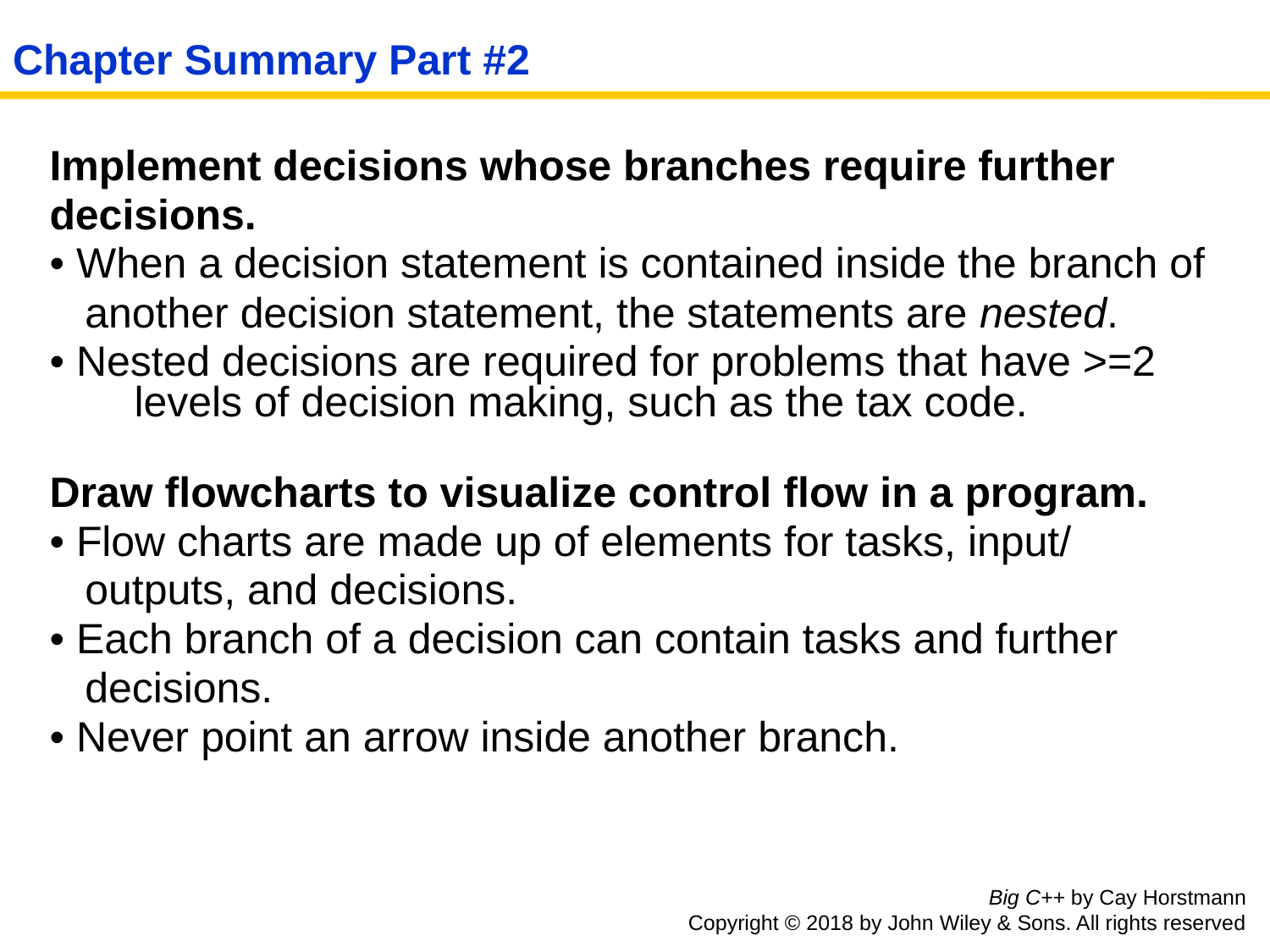

Chapter Summary Part #2

Implement decisions whose branches require further
decisions.
• When a decision statement is contained inside the branch of
   another decision statement, the statements are nested.
• Nested decisions are required for problems that have >=2   levels of decision making, such as the tax code.

Draw flowcharts to visualize control flow in a program.
• Flow charts are made up of elements for tasks, input/
   outputs, and decisions.
• Each branch of a decision can contain tasks and further
   decisions.
• Never point an arrow inside another branch.
Big C++ by Cay Horstmann
Copyright © 2018 by John Wiley & Sons. All rights reserved